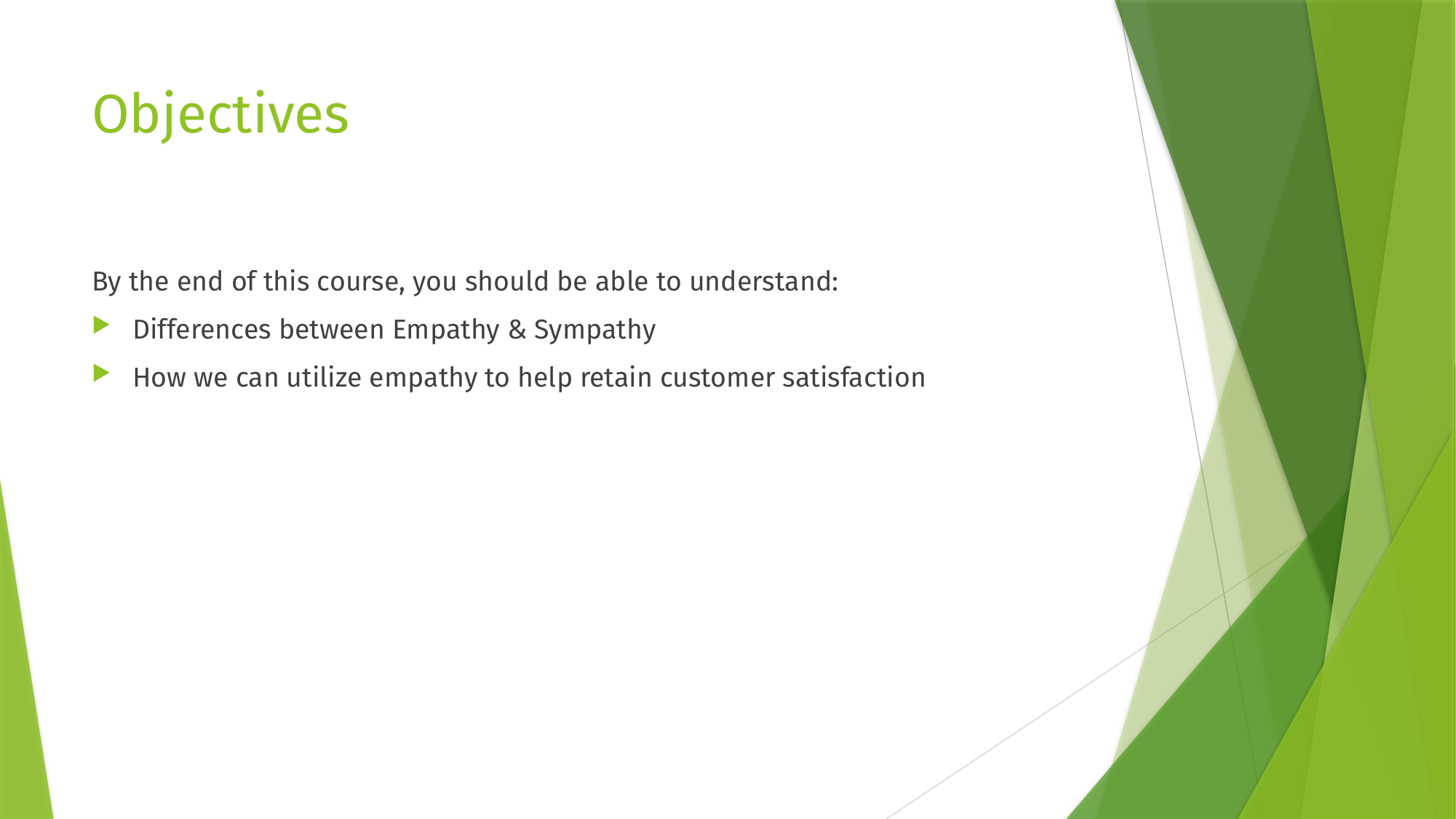

# Objectives
By the end of this course, you should be able to understand:
Differences between Empathy & Sympathy
How we can utilize empathy to help retain customer satisfaction